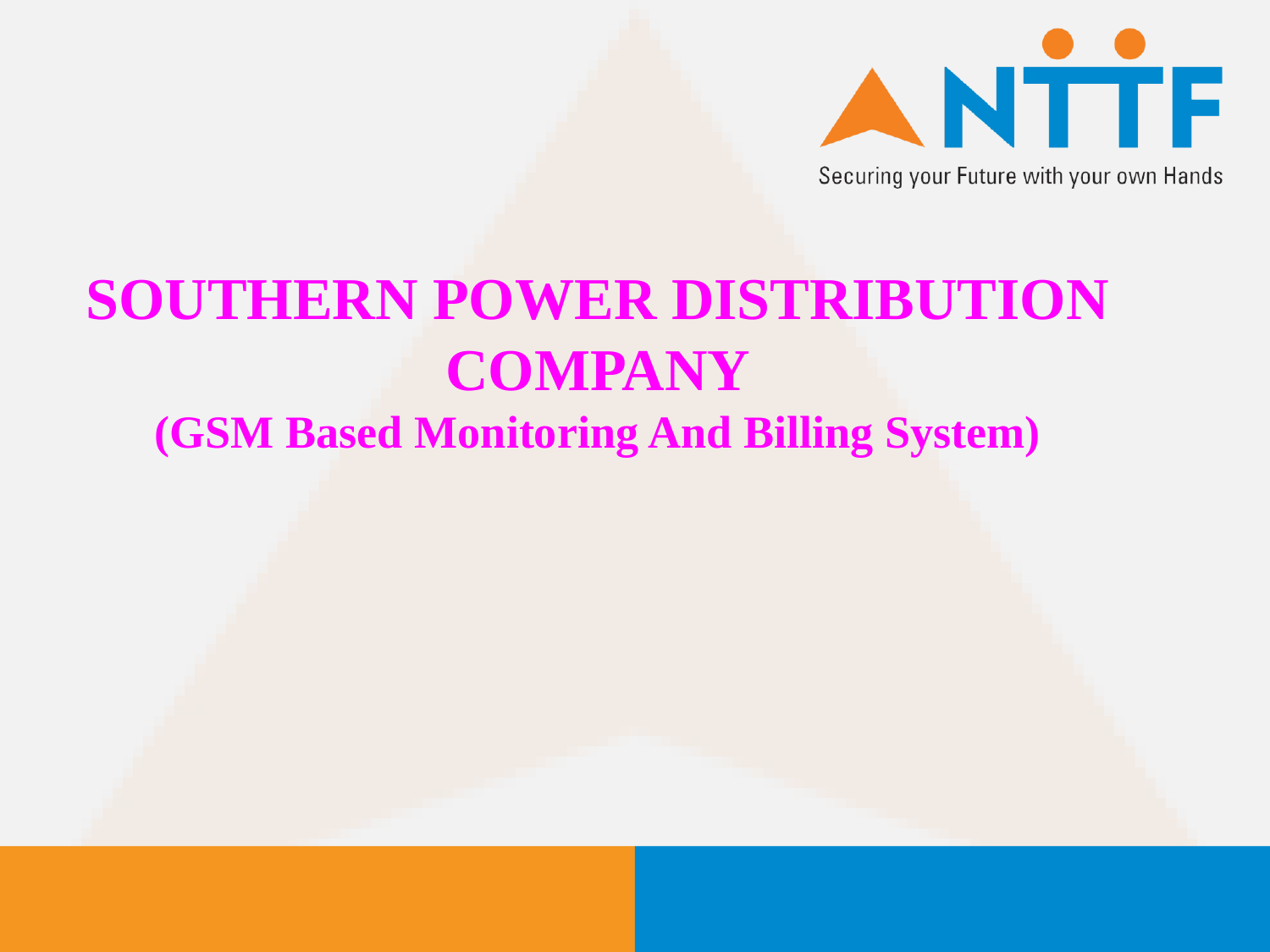

# SOUTHERN POWER DISTRIBUTION COMPANY (GSM Based Monitoring And Billing System)